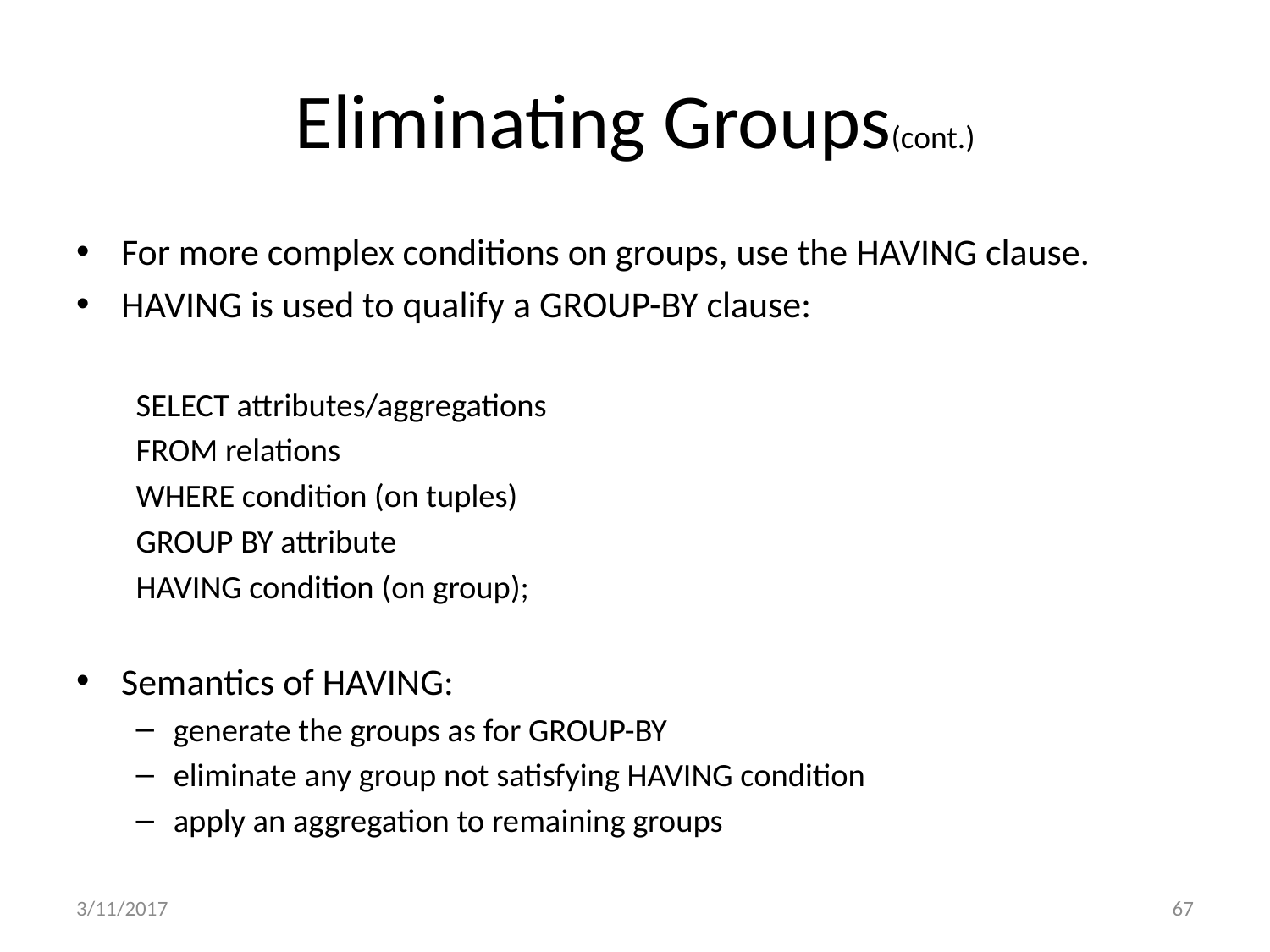

# Eliminating Groups(cont.)
For more complex conditions on groups, use the HAVING clause.
HAVING is used to qualify a GROUP-BY clause:

SELECT attributes/aggregations
FROM relations
WHERE condition (on tuples)
GROUP BY attribute
HAVING condition (on group);

Semantics of HAVING:
generate the groups as for GROUP-BY
eliminate any group not satisfying HAVING condition
apply an aggregation to remaining groups
3/11/2017
67